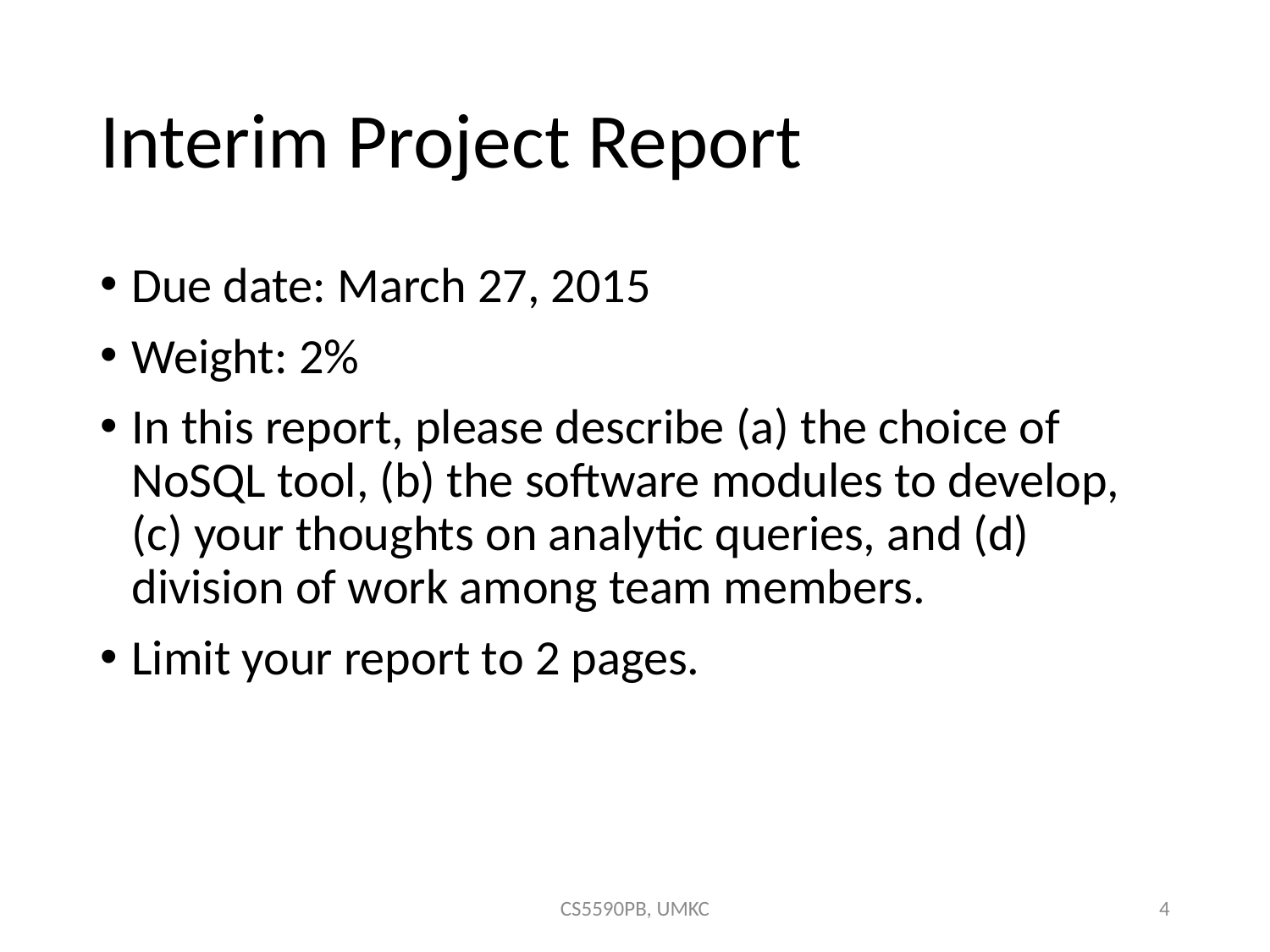

# Interim Project Report
Due date: March 27, 2015
Weight: 2%
In this report, please describe (a) the choice of NoSQL tool, (b) the software modules to develop, (c) your thoughts on analytic queries, and (d) division of work among team members.
Limit your report to 2 pages.
CS5590PB, UMKC
4